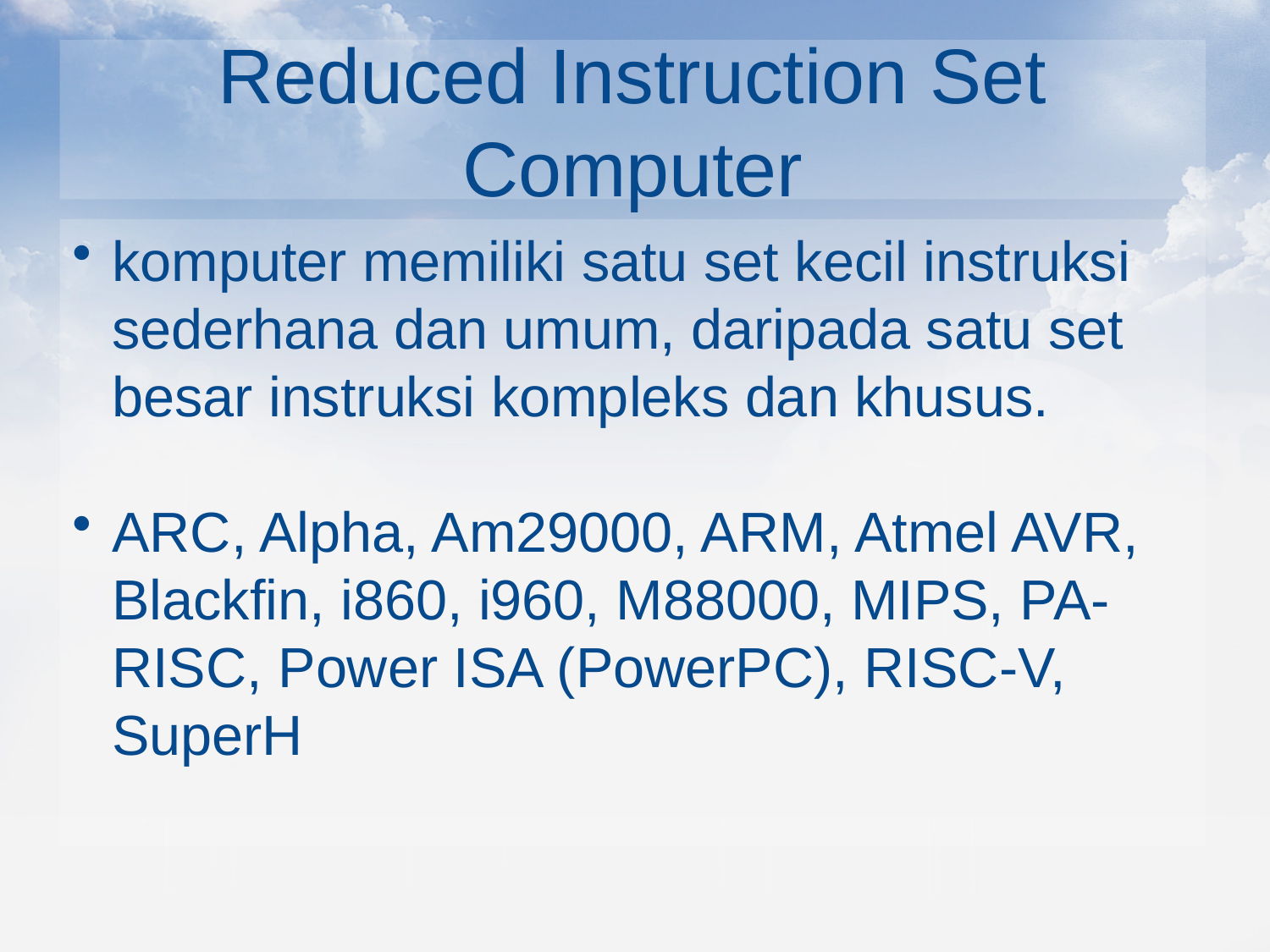

# Reduced Instruction Set Computer
komputer memiliki satu set kecil instruksi sederhana dan umum, daripada satu set besar instruksi kompleks dan khusus.

ARC, Alpha, Am29000, ARM, Atmel AVR, Blackfin, i860, i960, M88000, MIPS, PA-RISC, Power ISA (PowerPC), RISC-V, SuperH